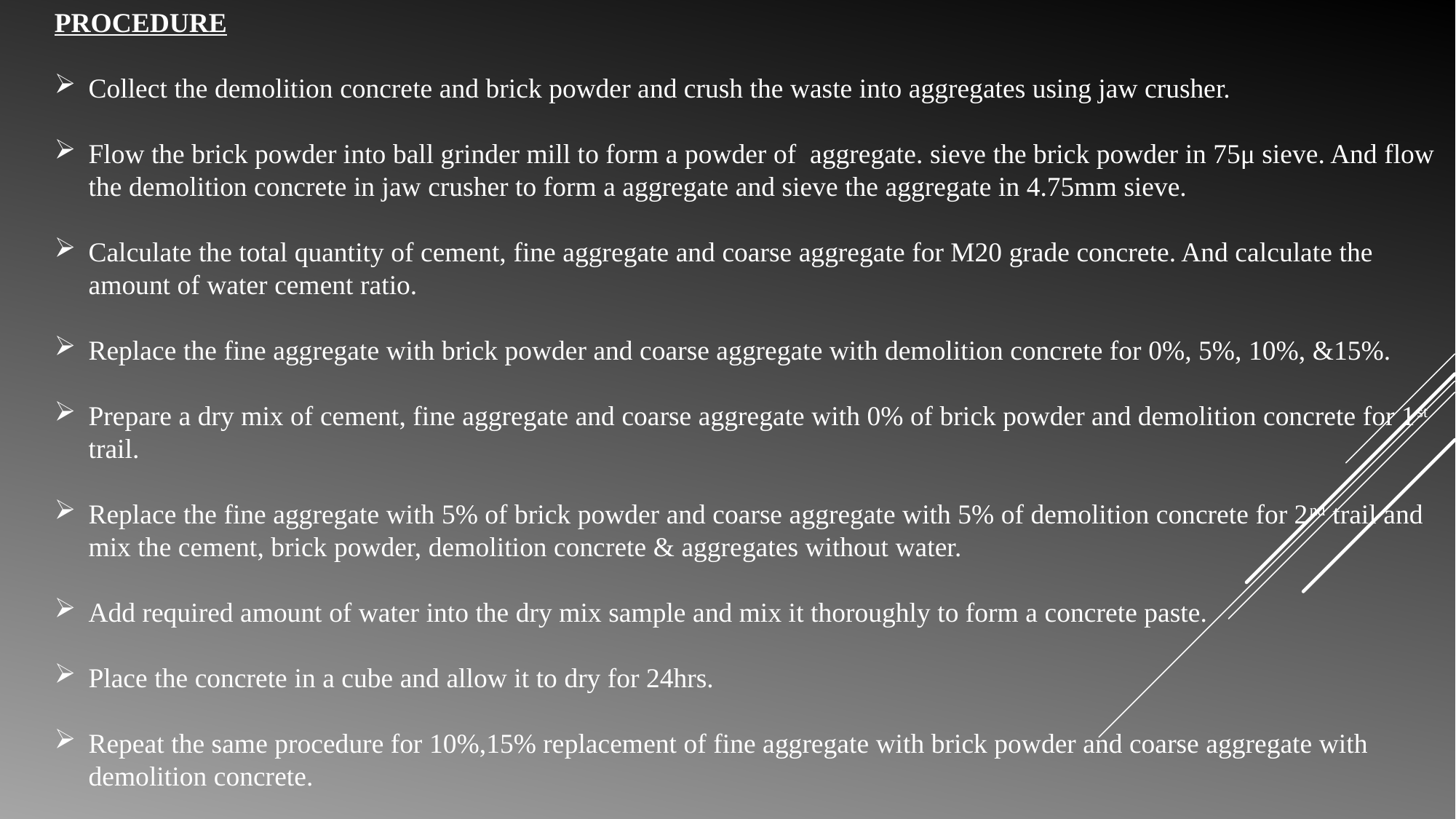

PROCEDURE

Collect the demolition concrete and brick powder and crush the waste into aggregates using jaw crusher.

Flow the brick powder into ball grinder mill to form a powder of  aggregate. sieve the brick powder in 75μ sieve. And flow the demolition concrete in jaw crusher to form a aggregate and sieve the aggregate in 4.75mm sieve.

Calculate the total quantity of cement, fine aggregate and coarse aggregate for M20 grade concrete. And calculate the amount of water cement ratio.

Replace the fine aggregate with brick powder and coarse aggregate with demolition concrete for 0%, 5%, 10%, &15%.

Prepare a dry mix of cement, fine aggregate and coarse aggregate with 0% of brick powder and demolition concrete for 1st trail.

Replace the fine aggregate with 5% of brick powder and coarse aggregate with 5% of demolition concrete for 2nd trail and mix the cement, brick powder, demolition concrete & aggregates without water.

Add required amount of water into the dry mix sample and mix it thoroughly to form a concrete paste.

Place the concrete in a cube and allow it to dry for 24hrs.

Repeat the same procedure for 10%,15% replacement of fine aggregate with brick powder and coarse aggregate with  demolition concrete.

Conduct the tests on the prepared sample.